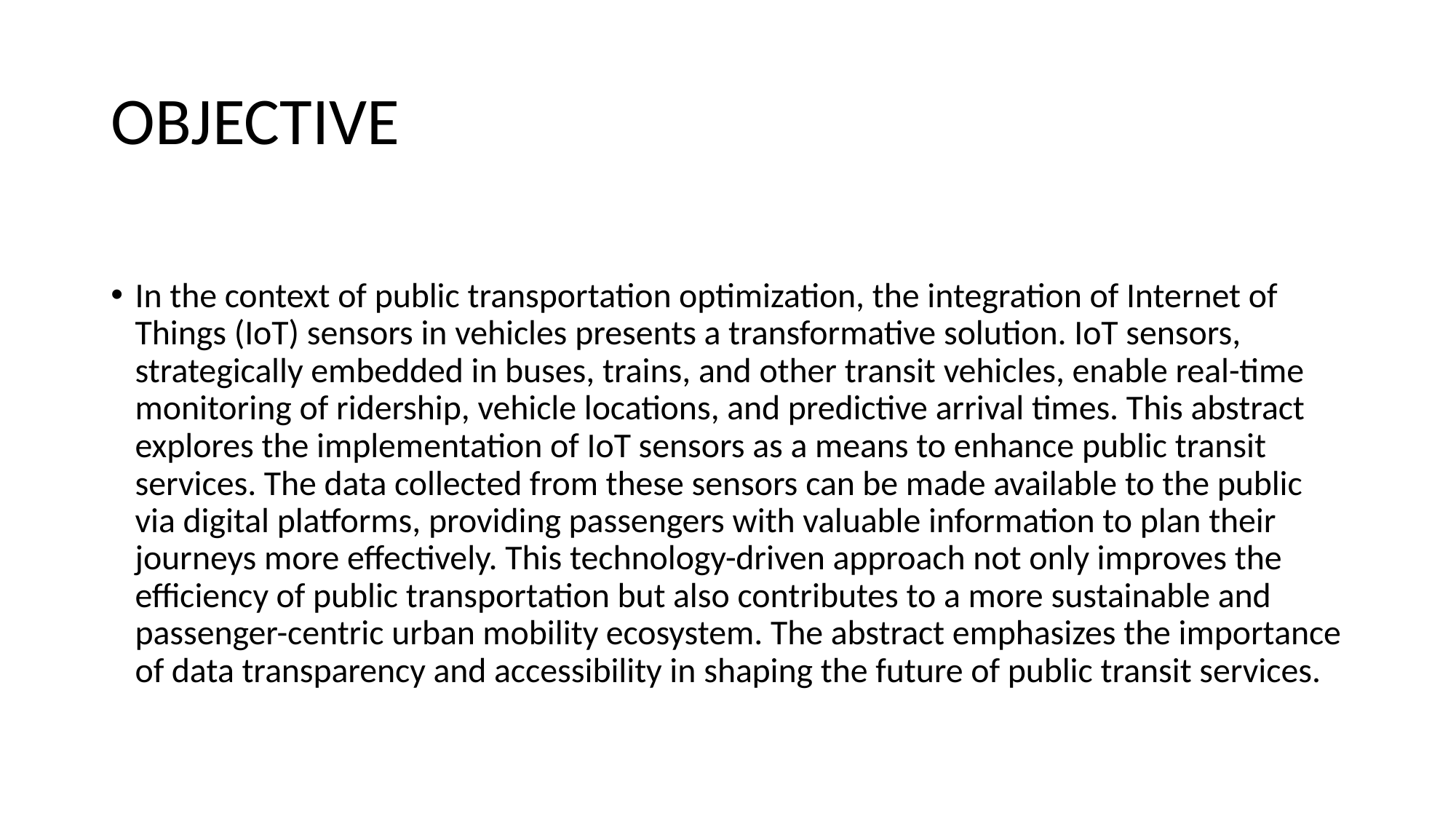

# OBJECTIVE

In the context of public transportation optimization, the integration of Internet of Things (IoT) sensors in vehicles presents a transformative solution. IoT sensors, strategically embedded in buses, trains, and other transit vehicles, enable real-time monitoring of ridership, vehicle locations, and predictive arrival times. This abstract explores the implementation of IoT sensors as a means to enhance public transit services. The data collected from these sensors can be made available to the public via digital platforms, providing passengers with valuable information to plan their journeys more effectively. This technology-driven approach not only improves the efficiency of public transportation but also contributes to a more sustainable and passenger-centric urban mobility ecosystem. The abstract emphasizes the importance of data transparency and accessibility in shaping the future of public transit services.